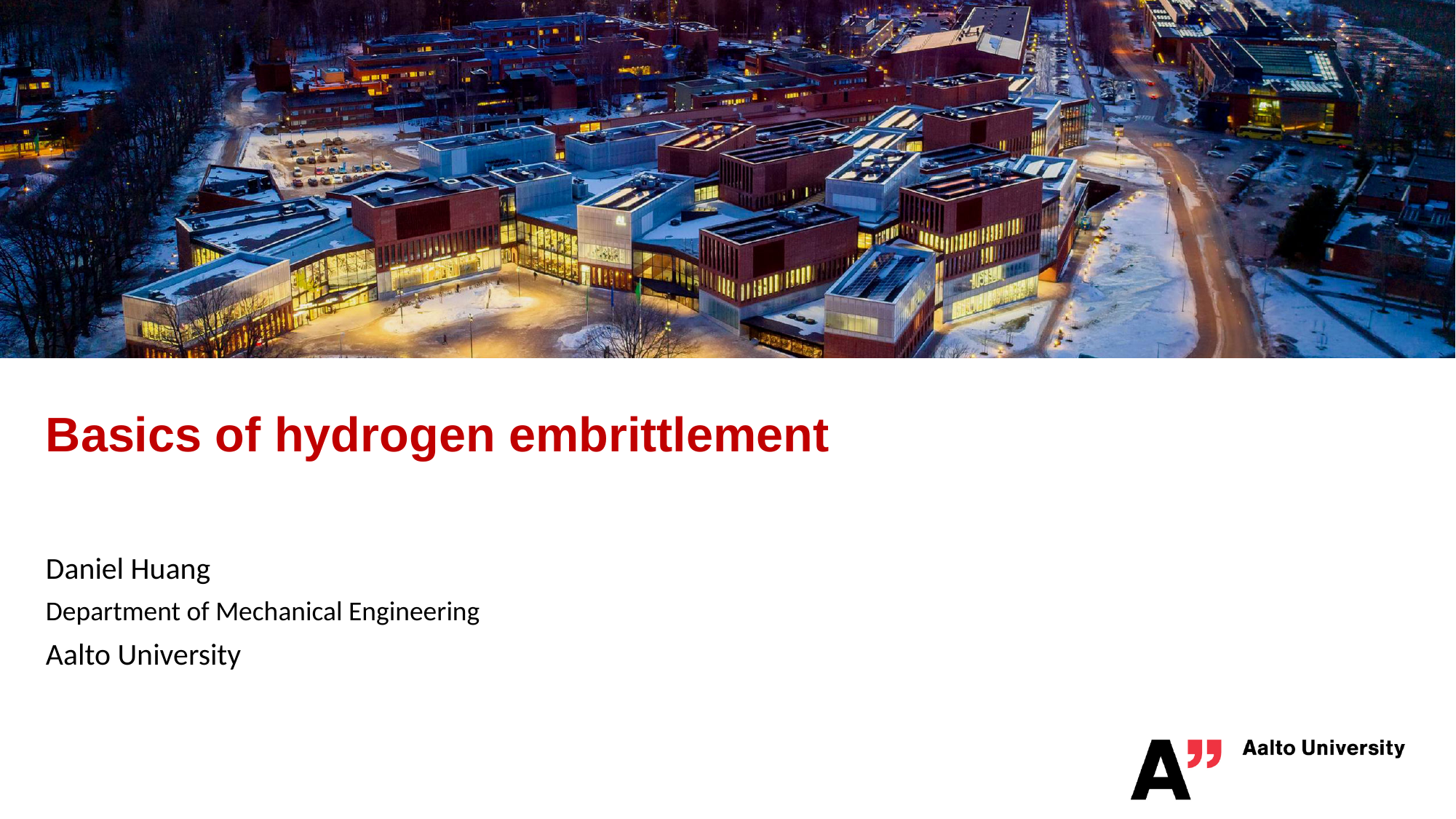

# Basics of hydrogen embrittlement
Daniel Huang
Department of Mechanical Engineering
Aalto University